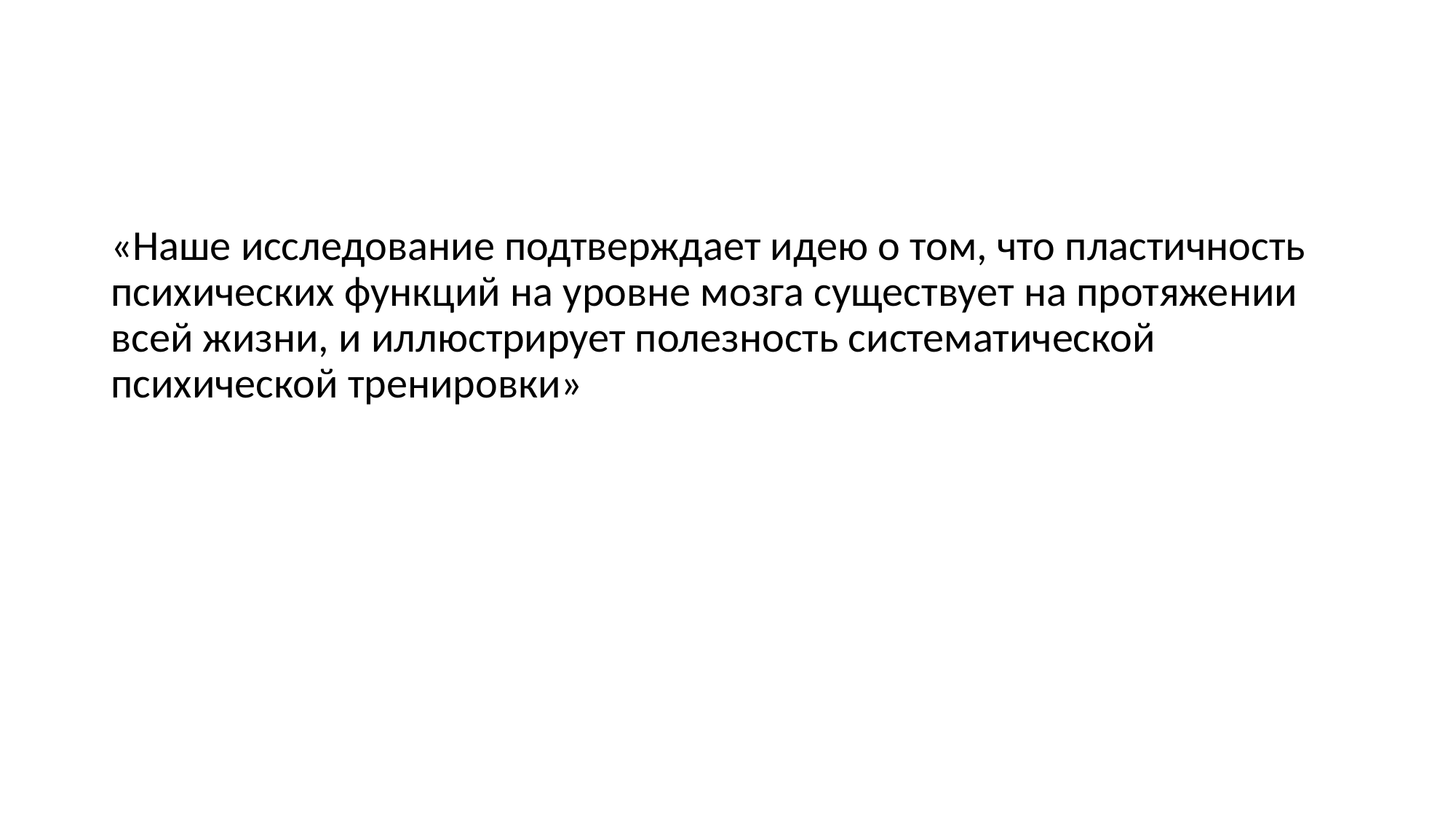

«Наше исследование подтверждает идею о том, что пластичность психических функций на уровне мозга существует на протяжении всей жизни, и иллюстрирует полезность систематической психической тренировки»